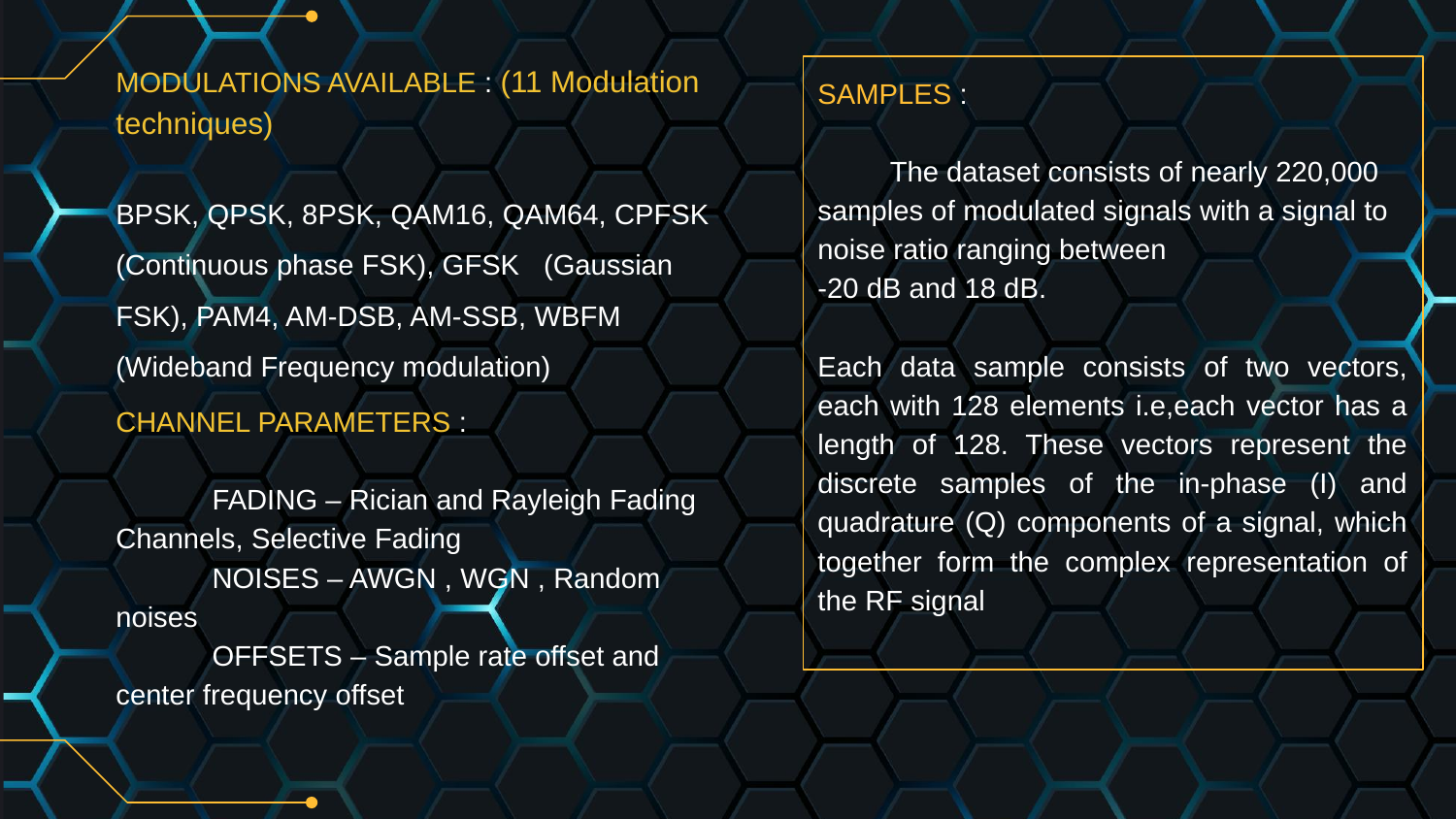

MODULATIONS AVAILABLE : (11 Modulation techniques)

BPSK, QPSK, 8PSK, QAM16, QAM64, CPFSK (Continuous phase FSK), GFSK   (Gaussian FSK), PAM4, AM-DSB, AM-SSB, WBFM (Wideband Frequency modulation)
SAMPLES :

         The dataset consists of nearly 220,000 samples of modulated signals with a signal to noise ratio ranging between
-20 dB and 18 dB.

Each data sample consists of two vectors, each with 128 elements i.e,each vector has a length of 128. These vectors represent the discrete samples of the in-phase (I) and quadrature (Q) components of a signal, which together form the complex representation of the RF signal

CHANNEL PARAMETERS :

            FADING – Rician and Rayleigh Fading Channels, Selective Fading
            NOISES – AWGN , WGN , Random noises
            OFFSETS – Sample rate offset and center frequency offset